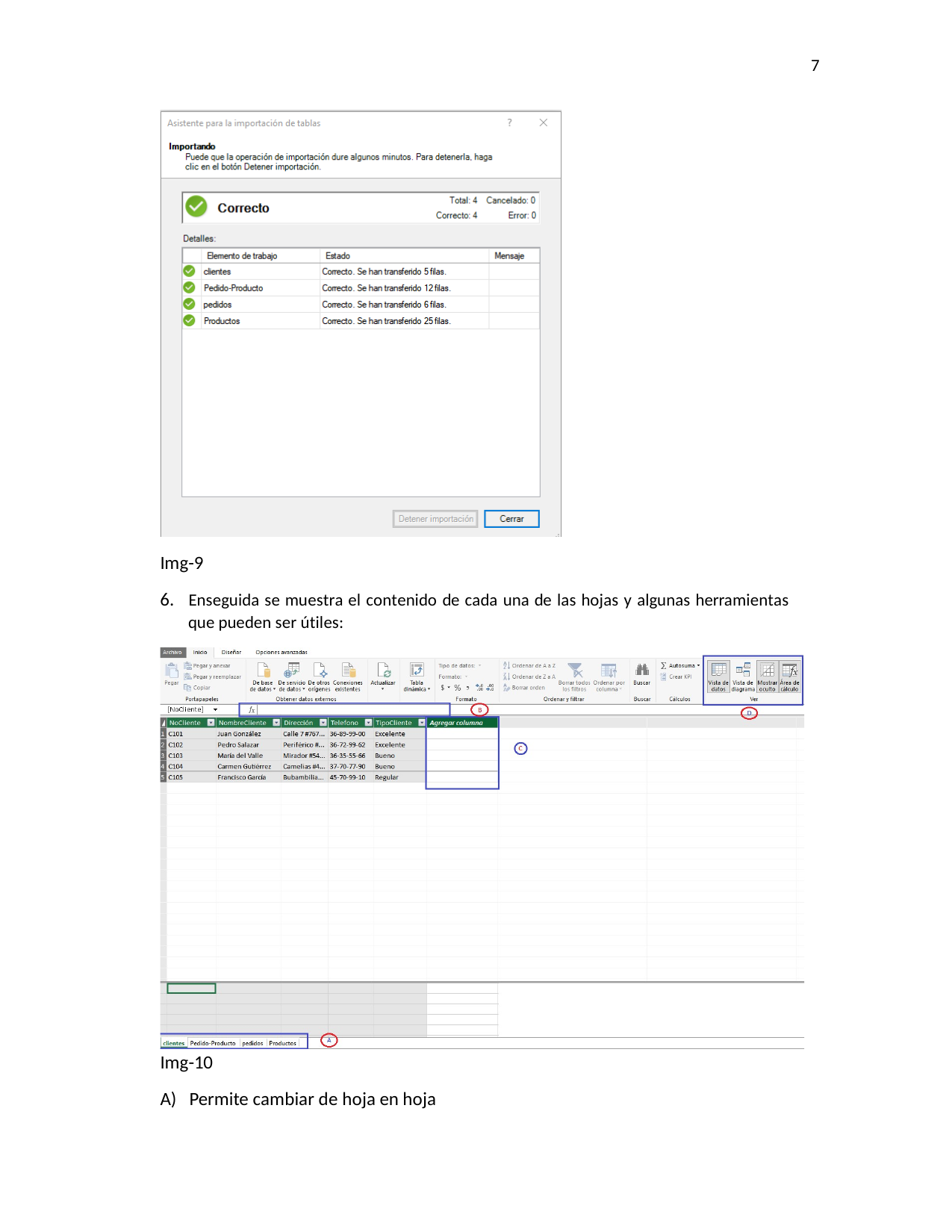

7

Img-9

6.   Enseguida se muestra el contenido de cada una de las hojas y algunas herramientas que pueden ser útiles:

Img-10

A)   Permite cambiar de hoja en hoja